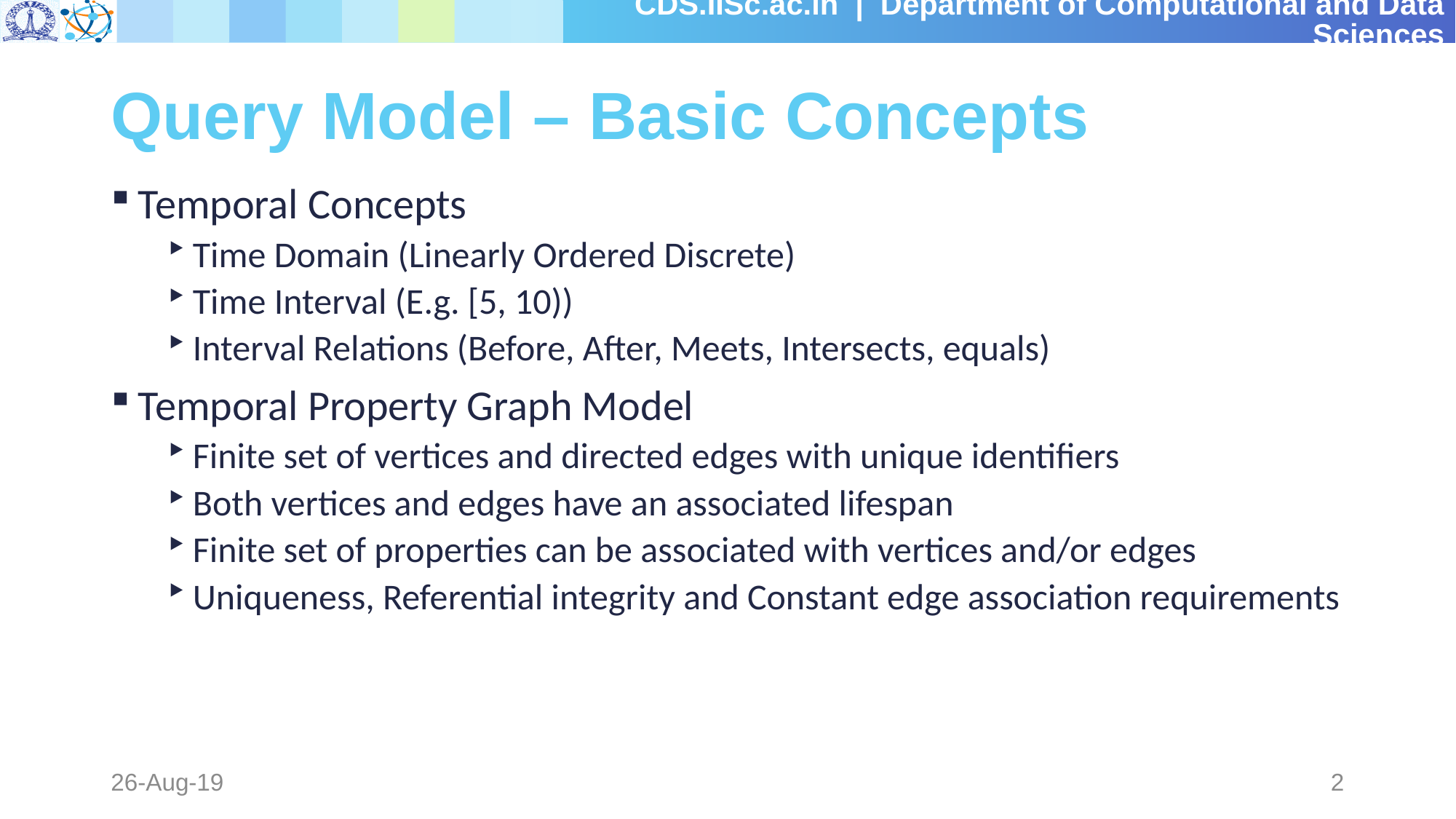

# Query Model – Basic Concepts
Temporal Concepts
Time Domain (Linearly Ordered Discrete)
Time Interval (E.g. [5, 10))
Interval Relations (Before, After, Meets, Intersects, equals)
Temporal Property Graph Model
Finite set of vertices and directed edges with unique identifiers
Both vertices and edges have an associated lifespan
Finite set of properties can be associated with vertices and/or edges
Uniqueness, Referential integrity and Constant edge association requirements

26-Aug-19

2